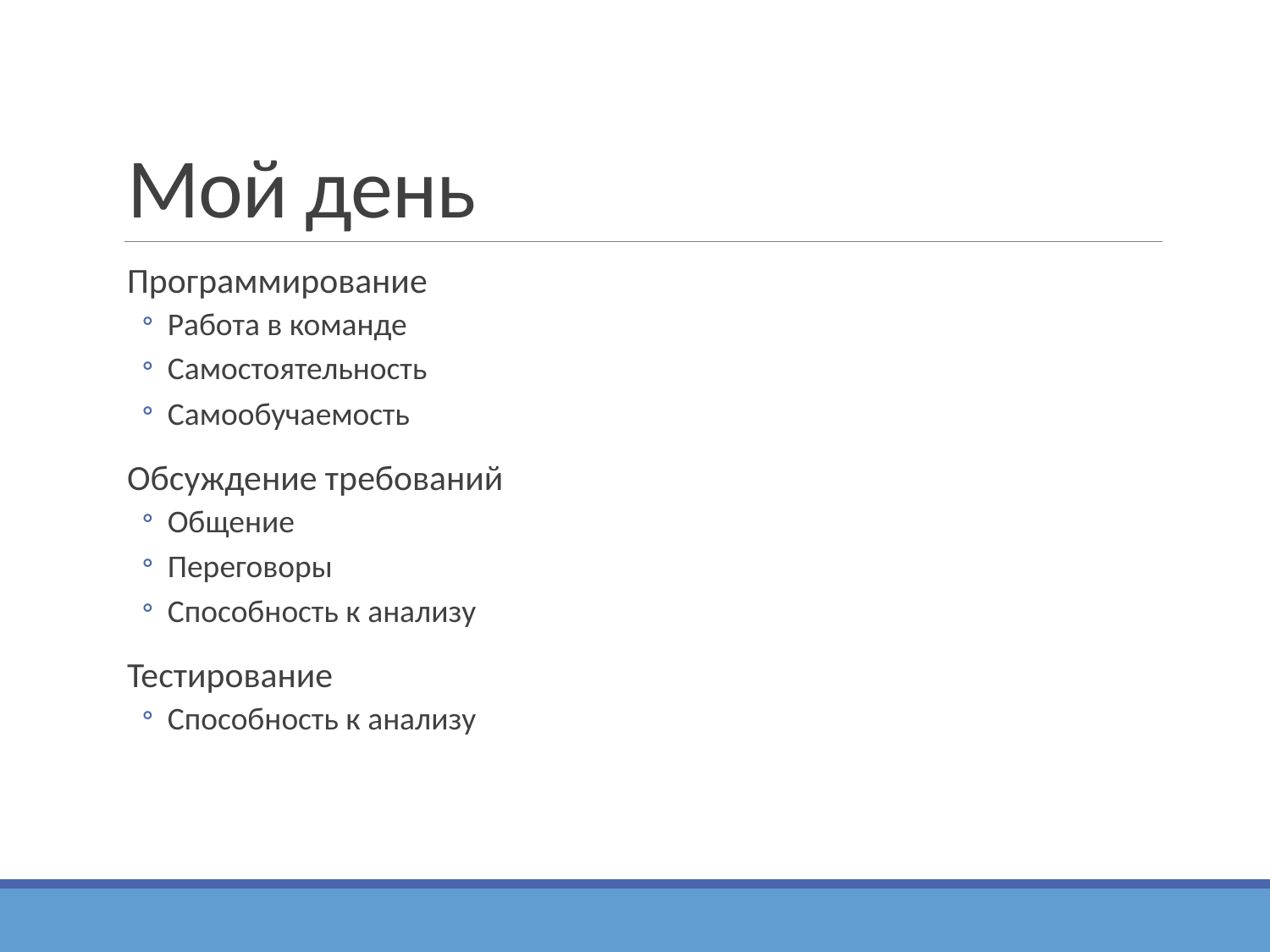

# Мой день
Программирование
Работа в команде
Самостоятельность
Самообучаемость
Обсуждение требований
Общение
Переговоры
Способность к анализу
Тестирование
Способность к анализу